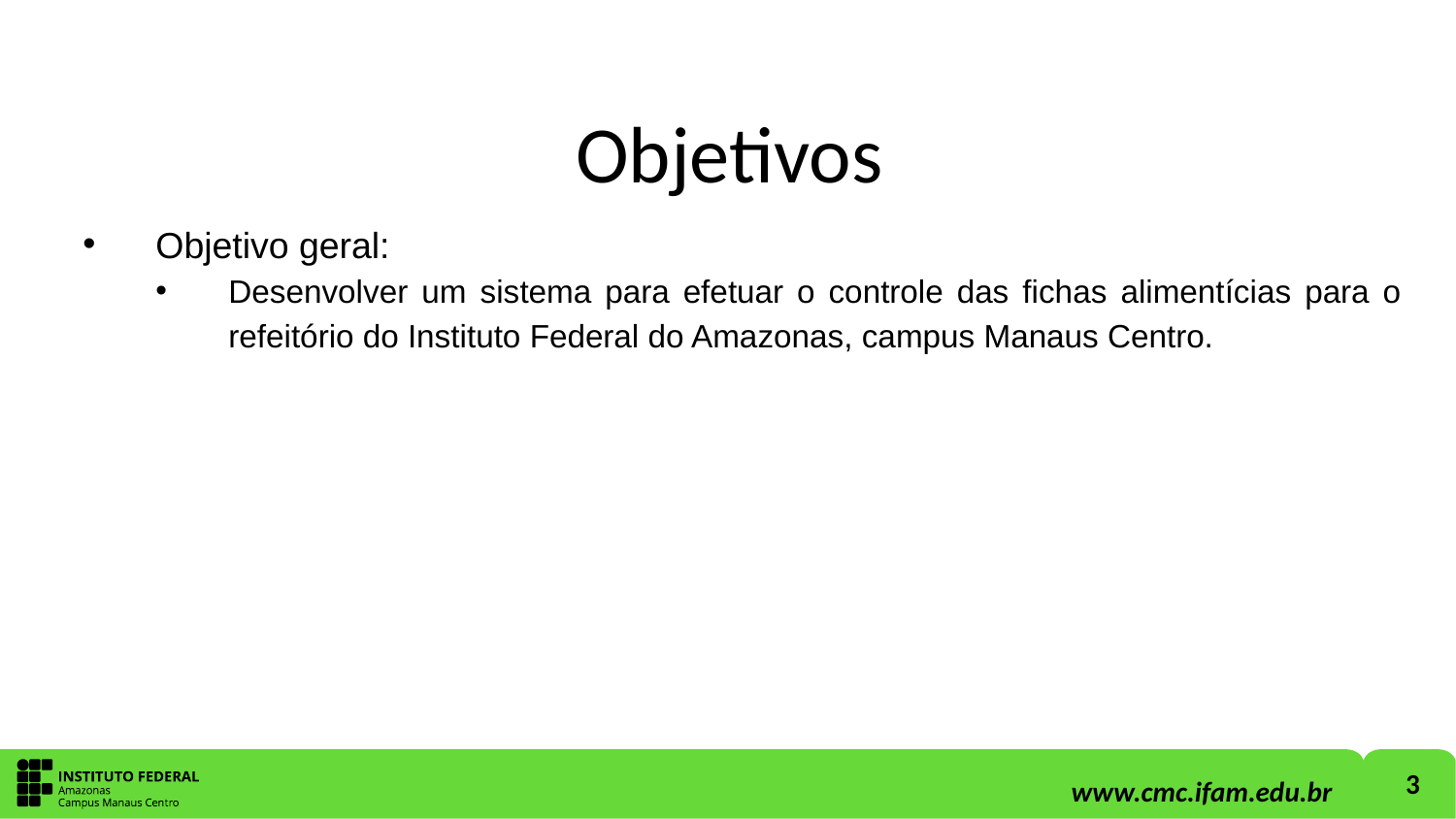

# Objetivos
Objetivo geral:
Desenvolver um sistema para efetuar o controle das fichas alimentícias para o refeitório do Instituto Federal do Amazonas, campus Manaus Centro.

3
www.cmc.ifam.edu.br